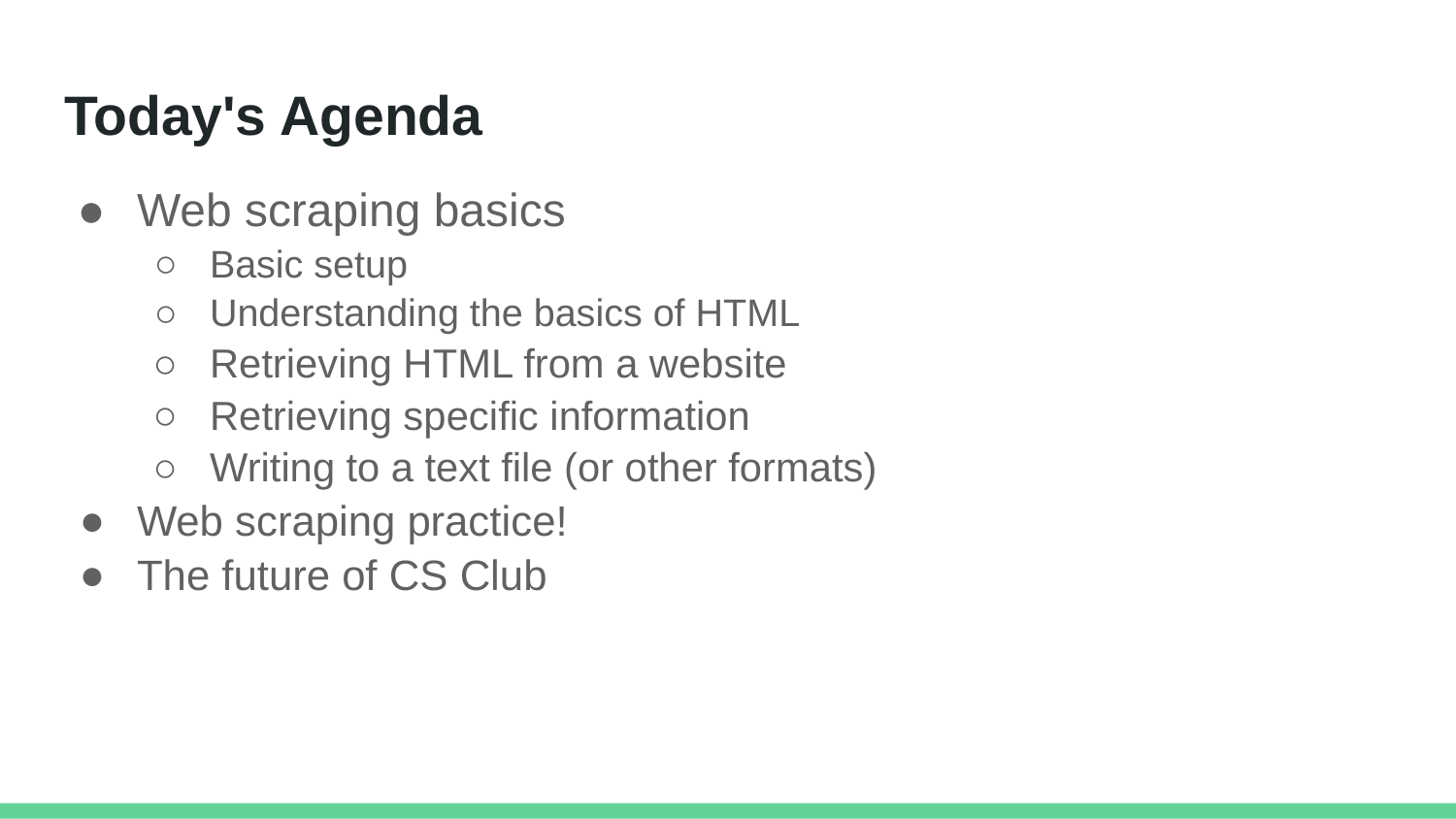

# Today's Agenda

Web scraping basics
Basic setup
Understanding the basics of HTML
Retrieving HTML from a website
Retrieving specific information
Writing to a text file (or other formats)
Web scraping practice!
The future of CS Club